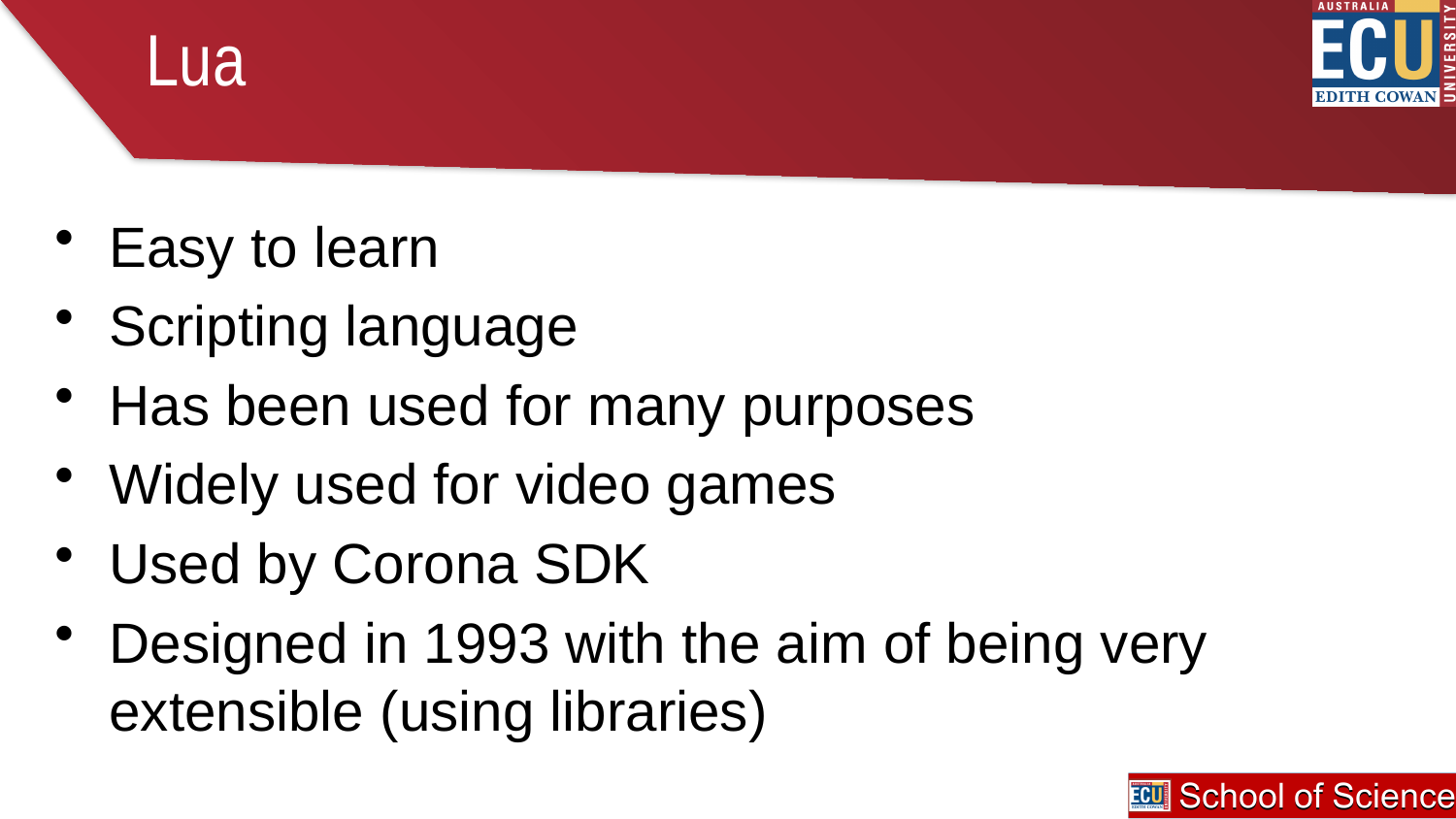

# Lua
Easy to learn
Scripting language
Has been used for many purposes
Widely used for video games
Used by Corona SDK
Designed in 1993 with the aim of being very extensible (using libraries)